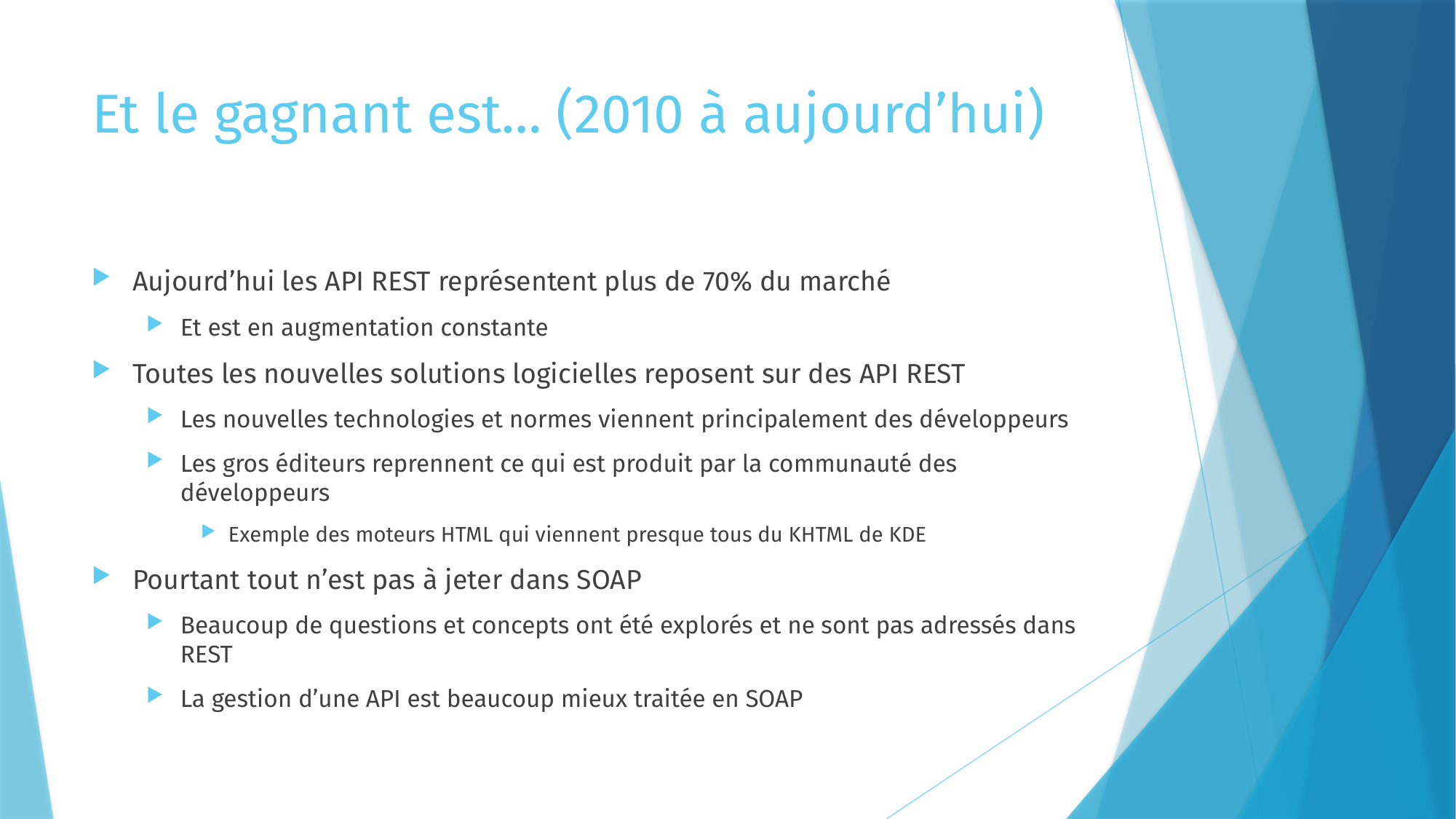

# Et le gagnant est… (2010 à aujourd’hui)
Aujourd’hui les API REST représentent plus de 70% du marché
Et est en augmentation constante
Toutes les nouvelles solutions logicielles reposent sur des API REST
Les nouvelles technologies et normes viennent principalement des développeurs
Les gros éditeurs reprennent ce qui est produit par la communauté des développeurs
Exemple des moteurs HTML qui viennent presque tous du KHTML de KDE
Pourtant tout n’est pas à jeter dans SOAP
Beaucoup de questions et concepts ont été explorés et ne sont pas adressés dans REST
La gestion d’une API est beaucoup mieux traitée en SOAP